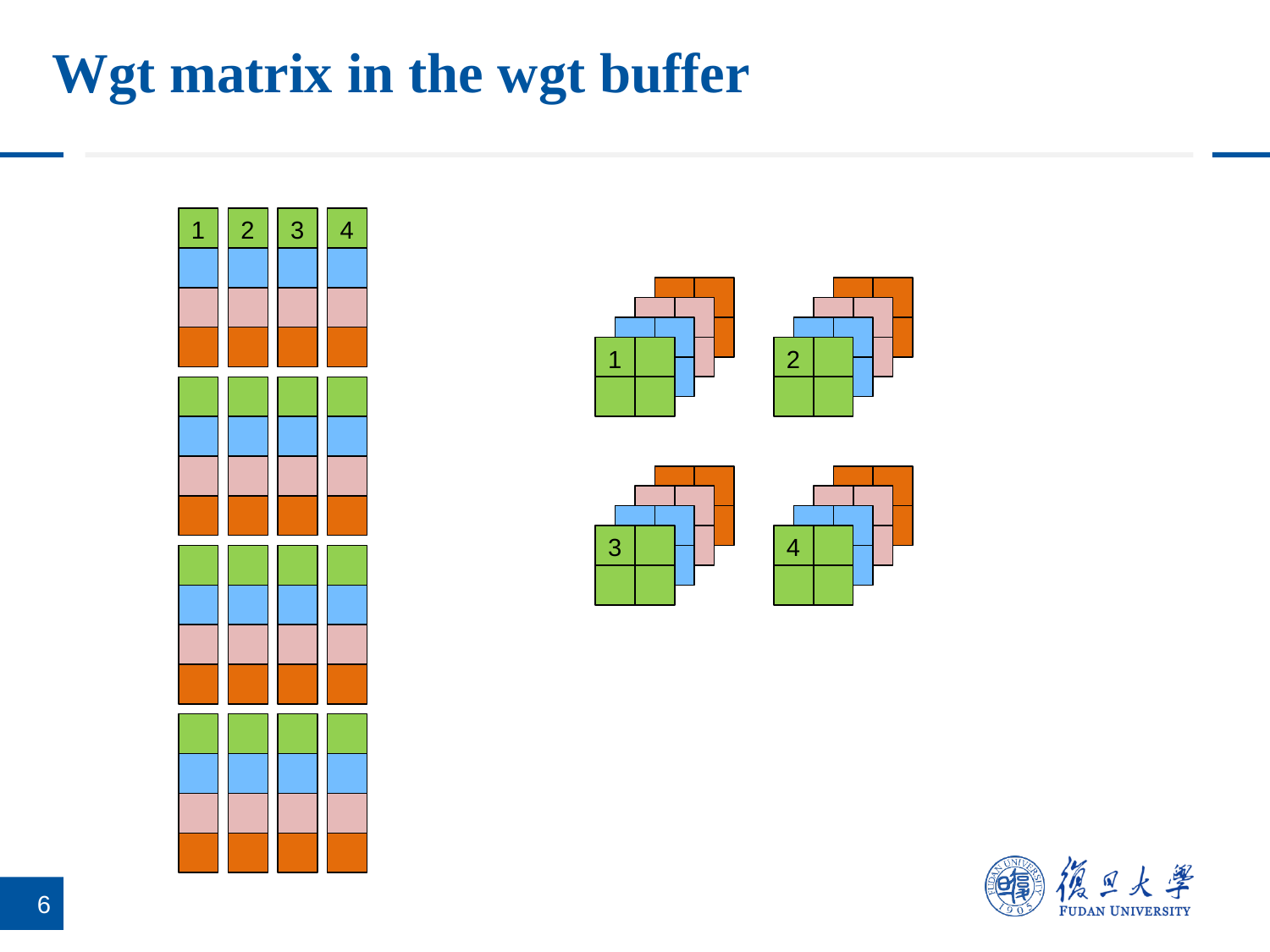

Wgt matrix in the wgt buffer
1
2
3
4

1

2

3

4

6